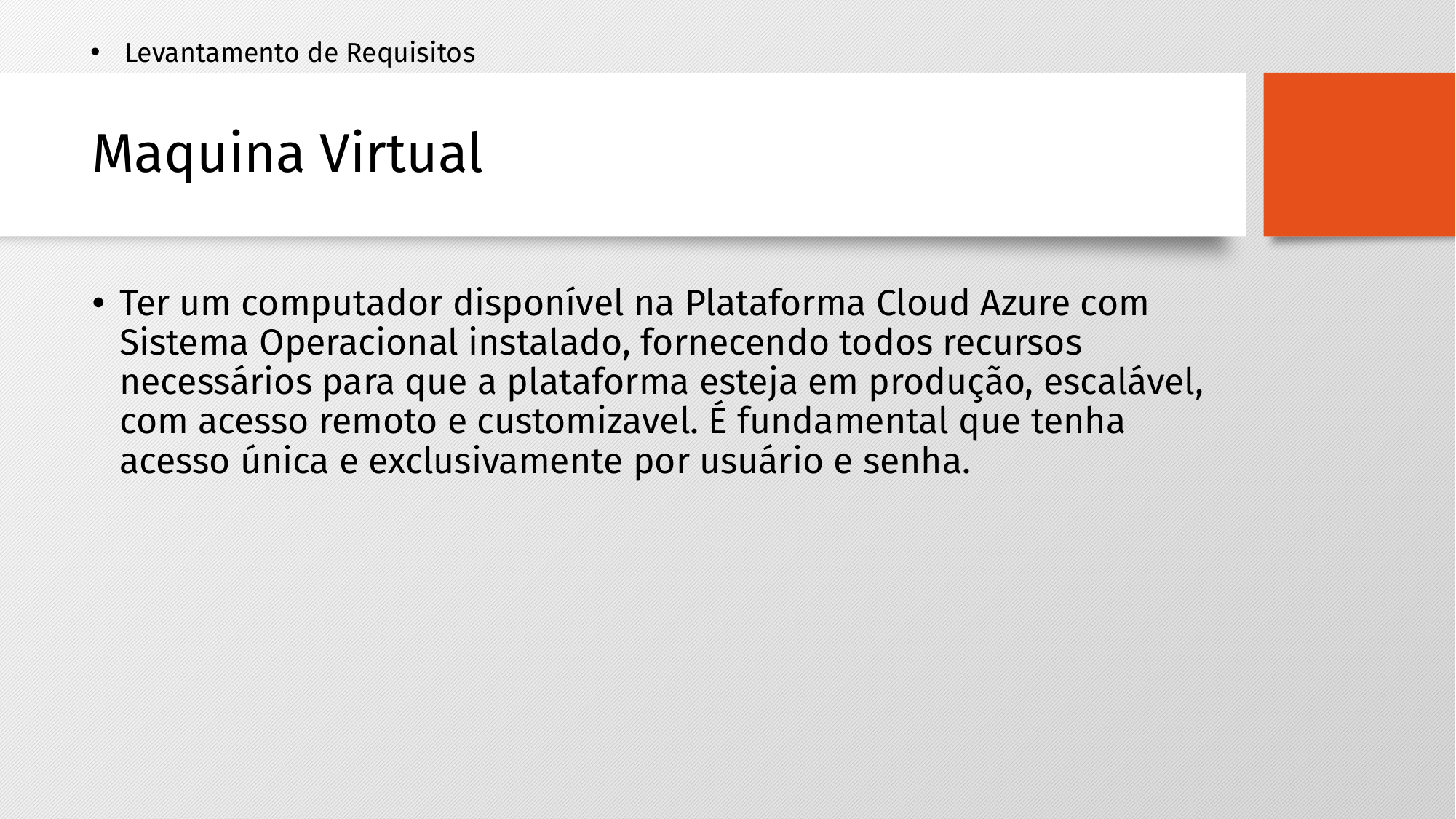

Levantamento de Requisitos
# Maquina Virtual
Ter um computador disponível na Plataforma Cloud Azure com Sistema Operacional instalado, fornecendo todos recursos necessários para que a plataforma esteja em produção, escalável, com acesso remoto e customizavel. É fundamental que tenha acesso única e exclusivamente por usuário e senha.